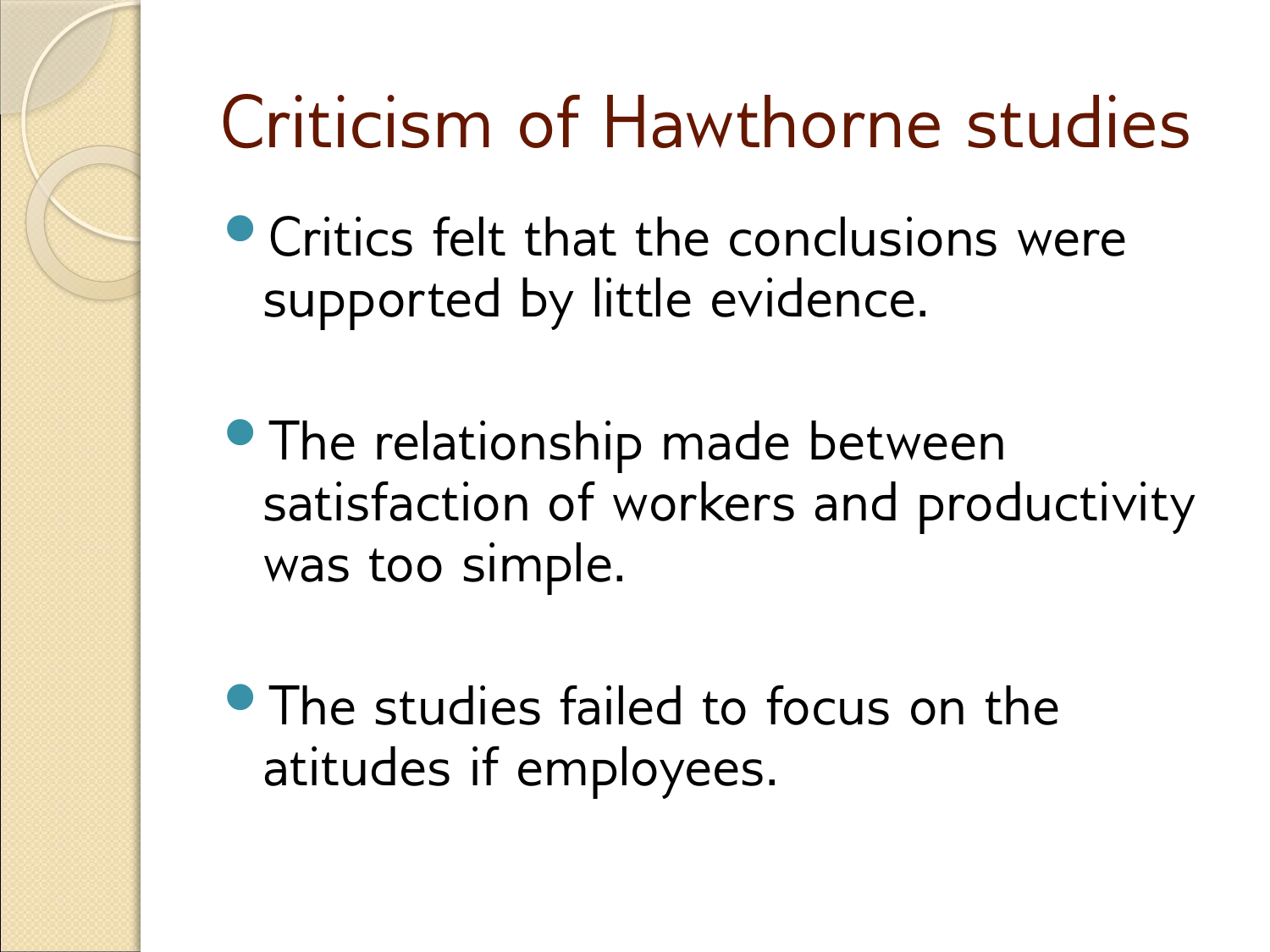

# Criticism of Hawthorne studies
Critics felt that the conclusions were supported by little evidence.

The relationship made between satisfaction of workers and productivity was too simple.

The studies failed to focus on the atitudes if employees.